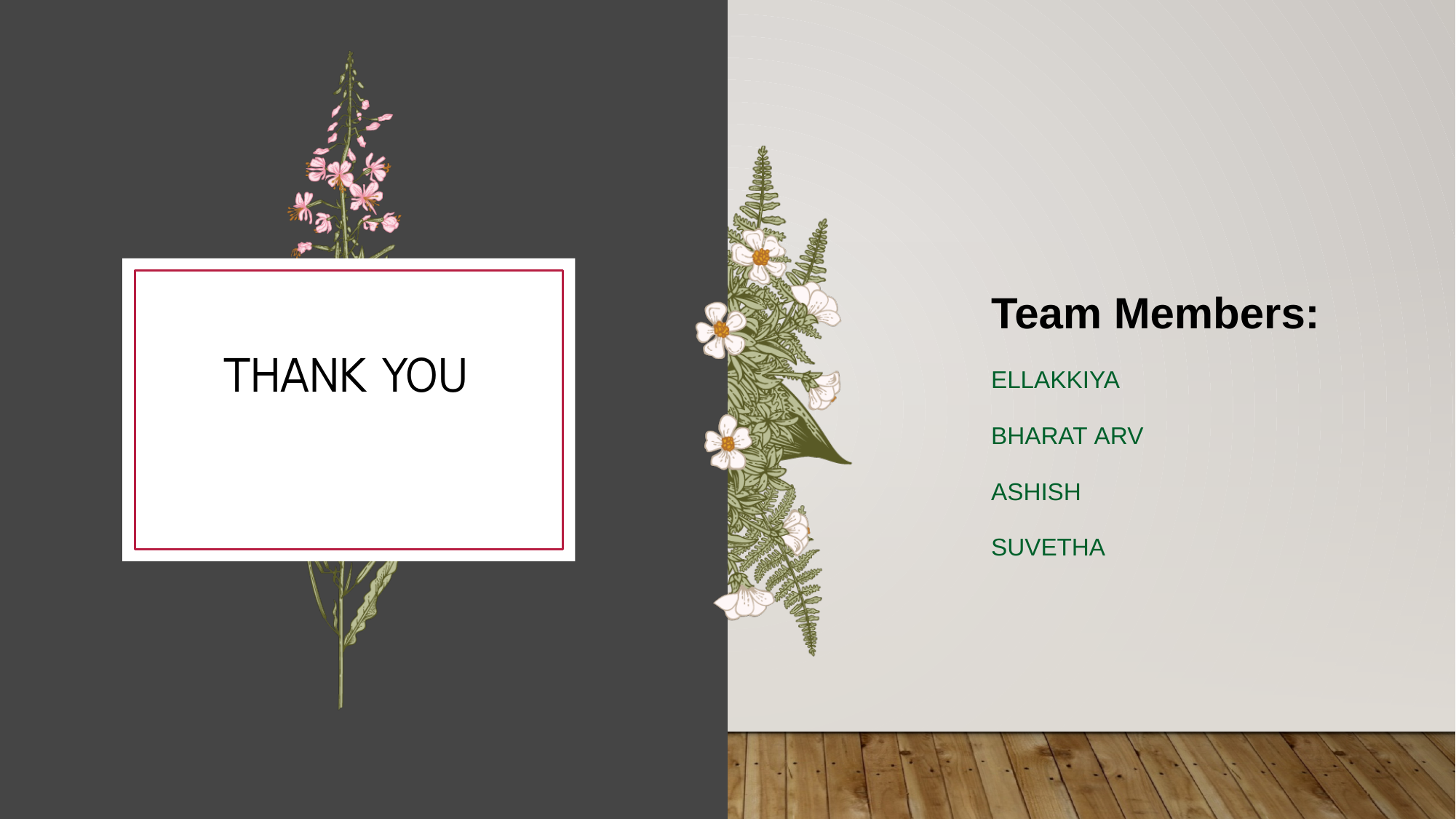

Team Members:
ELLAKKIYA
BHARAT ARV
ASHISH
SUVETHA
# Thank you